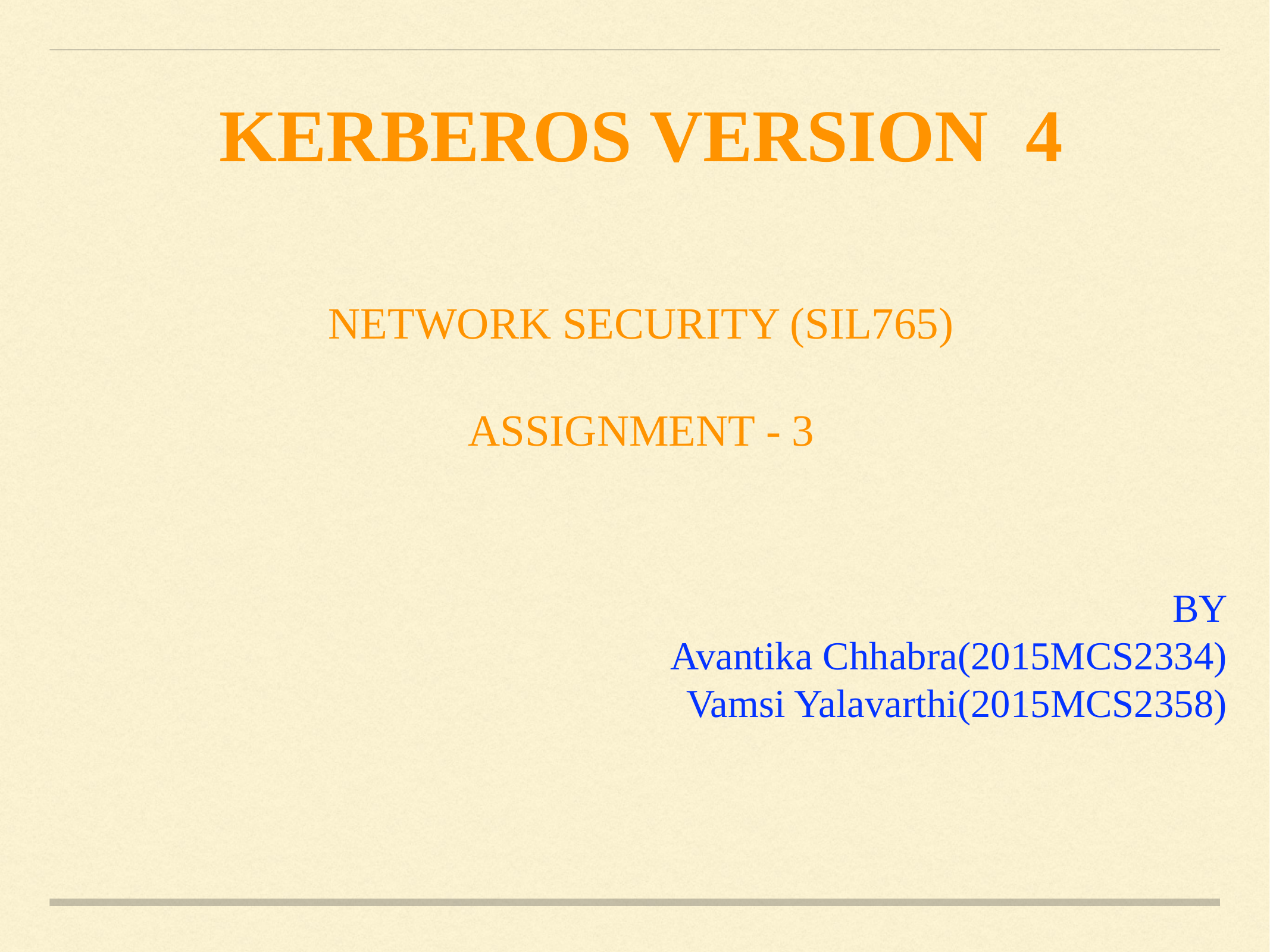

KERBEROS VERSION  4
NETWORK SECURITY (SIL765)

ASSIGNMENT - 3
BY
Avantika Chhabra(2015MCS2334)
Vamsi Yalavarthi(2015MCS2358)